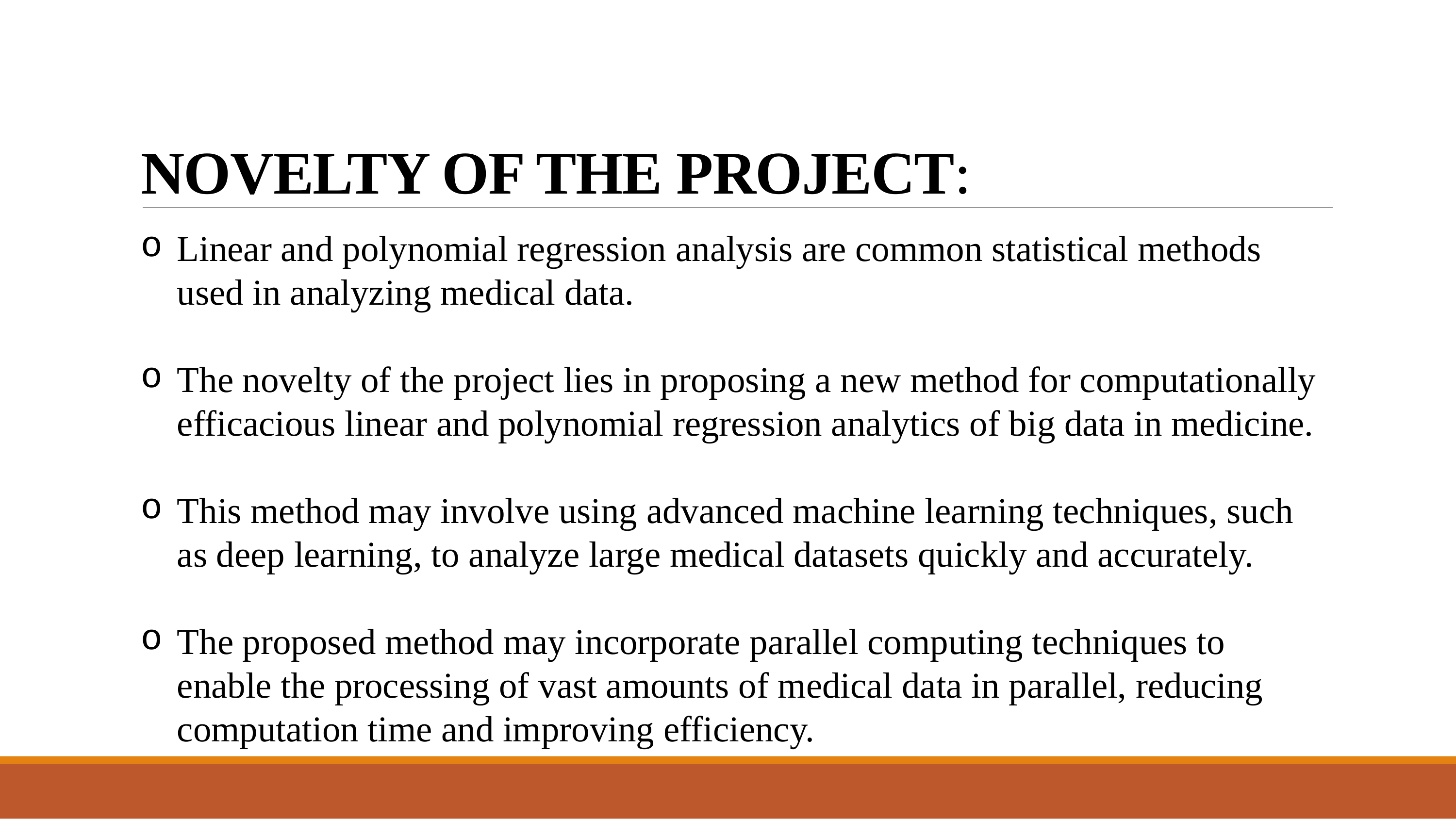

# NOVELTY OF THE PROJECT:
Linear and polynomial regression analysis are common statistical methods used in analyzing medical data.

The novelty of the project lies in proposing a new method for computationally efficacious linear and polynomial regression analytics of big data in medicine.

This method may involve using advanced machine learning techniques, such as deep learning, to analyze large medical datasets quickly and accurately.

The proposed method may incorporate parallel computing techniques to enable the processing of vast amounts of medical data in parallel, reducing computation time and improving efficiency.